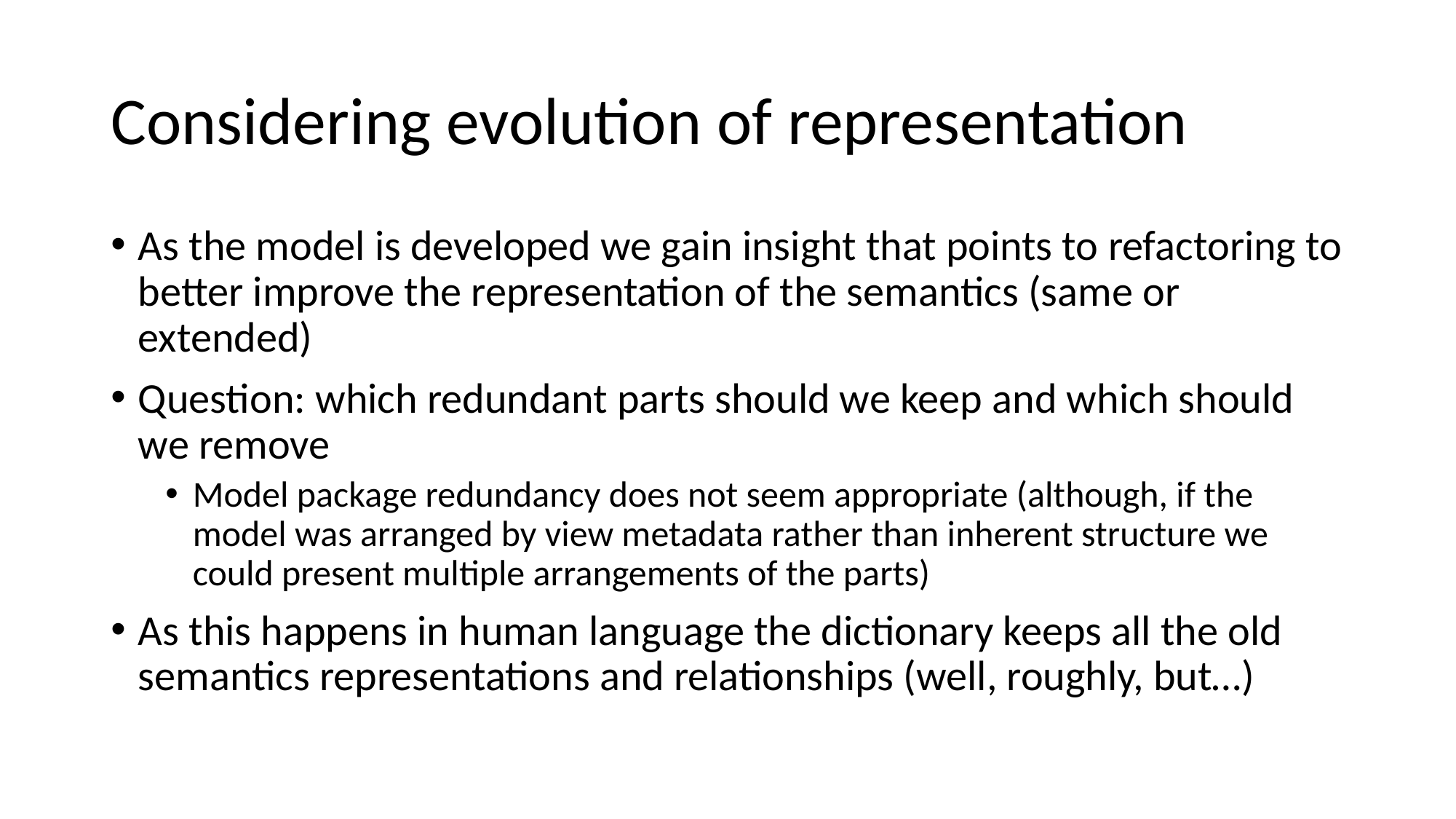

# Considering evolution of representation
As the model is developed we gain insight that points to refactoring to better improve the representation of the semantics (same or extended)
Question: which redundant parts should we keep and which should we remove
Model package redundancy does not seem appropriate (although, if the model was arranged by view metadata rather than inherent structure we could present multiple arrangements of the parts)
As this happens in human language the dictionary keeps all the old semantics representations and relationships (well, roughly, but…)